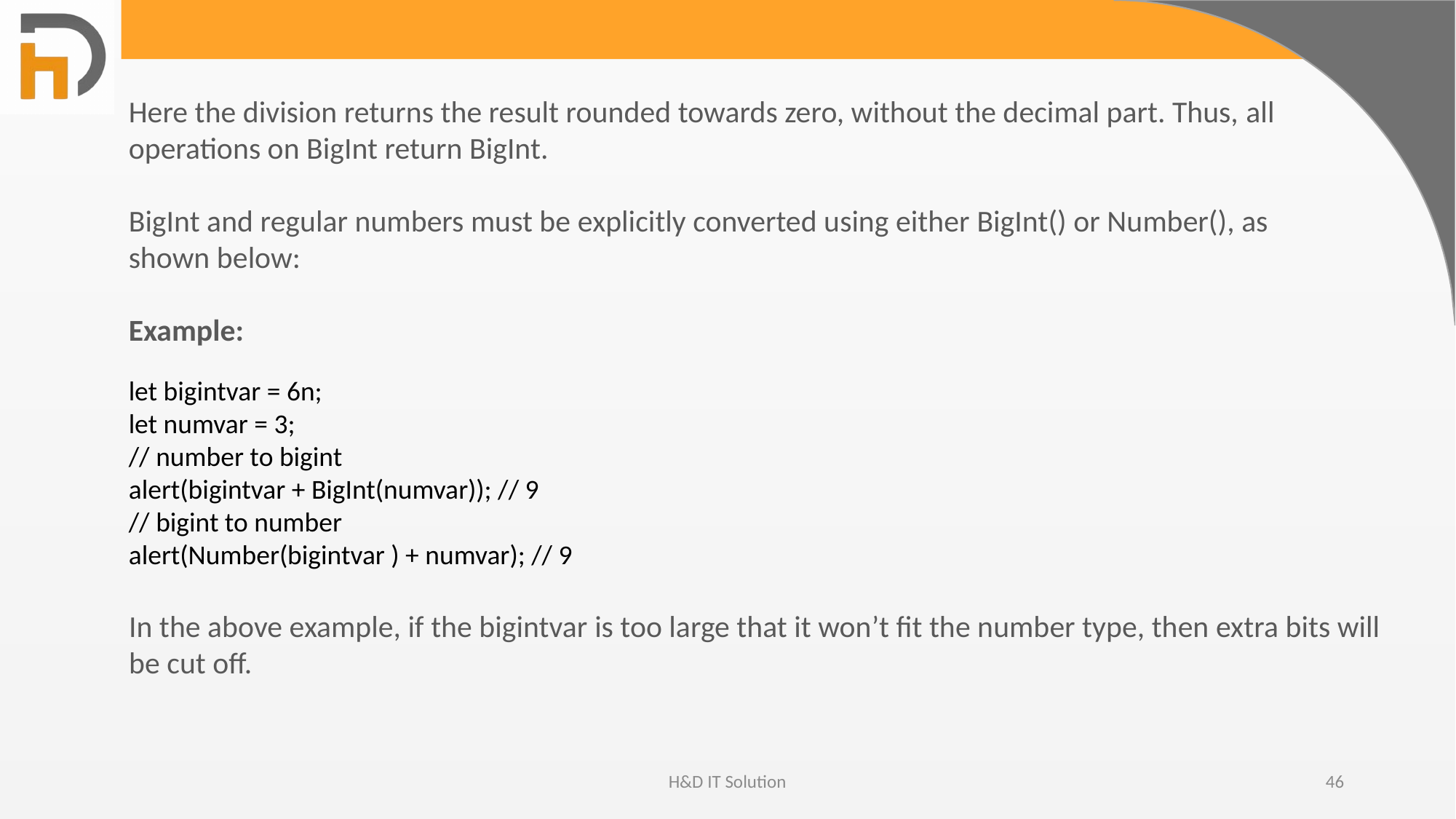

Here the division returns the result rounded towards zero, without the decimal part. Thus, all operations on BigInt return BigInt.

BigInt and regular numbers must be explicitly converted using either BigInt() or Number(), as shown below:

Example:
let bigintvar = 6n;
let numvar = 3;
// number to bigint
alert(bigintvar + BigInt(numvar)); // 9
// bigint to number
alert(Number(bigintvar ) + numvar); // 9
In the above example, if the bigintvar is too large that it won’t fit the number type, then extra bits will be cut off.
H&D IT Solution
46